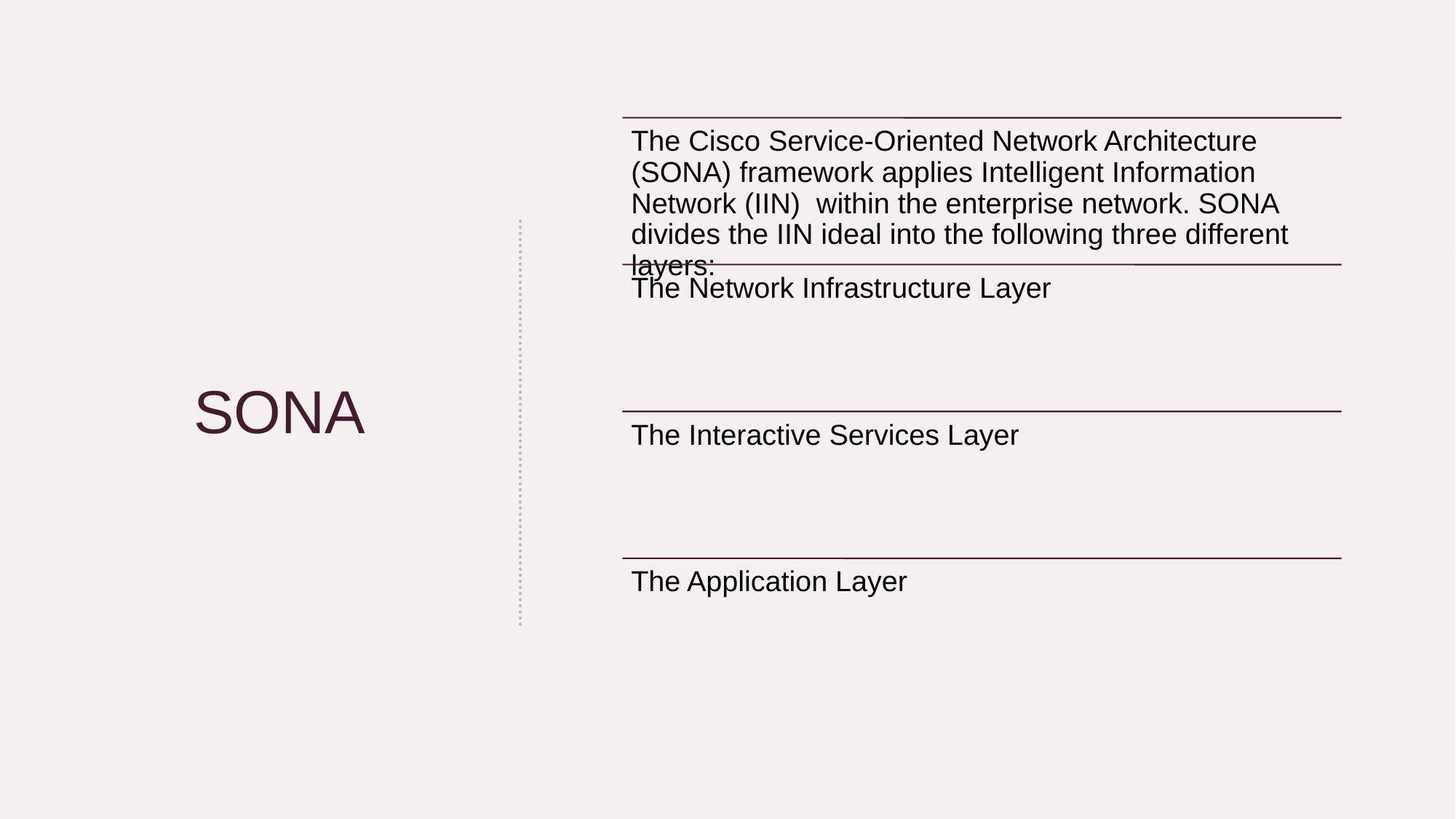

The Cisco Service-Oriented Network Architecture (SONA) framework applies Intelligent Information Network (IIN)  within the enterprise network. SONA divides the IIN ideal into the following three different layers:
The Network Infrastructure Layer
The Interactive Services Layer
The Application Layer
# SONA